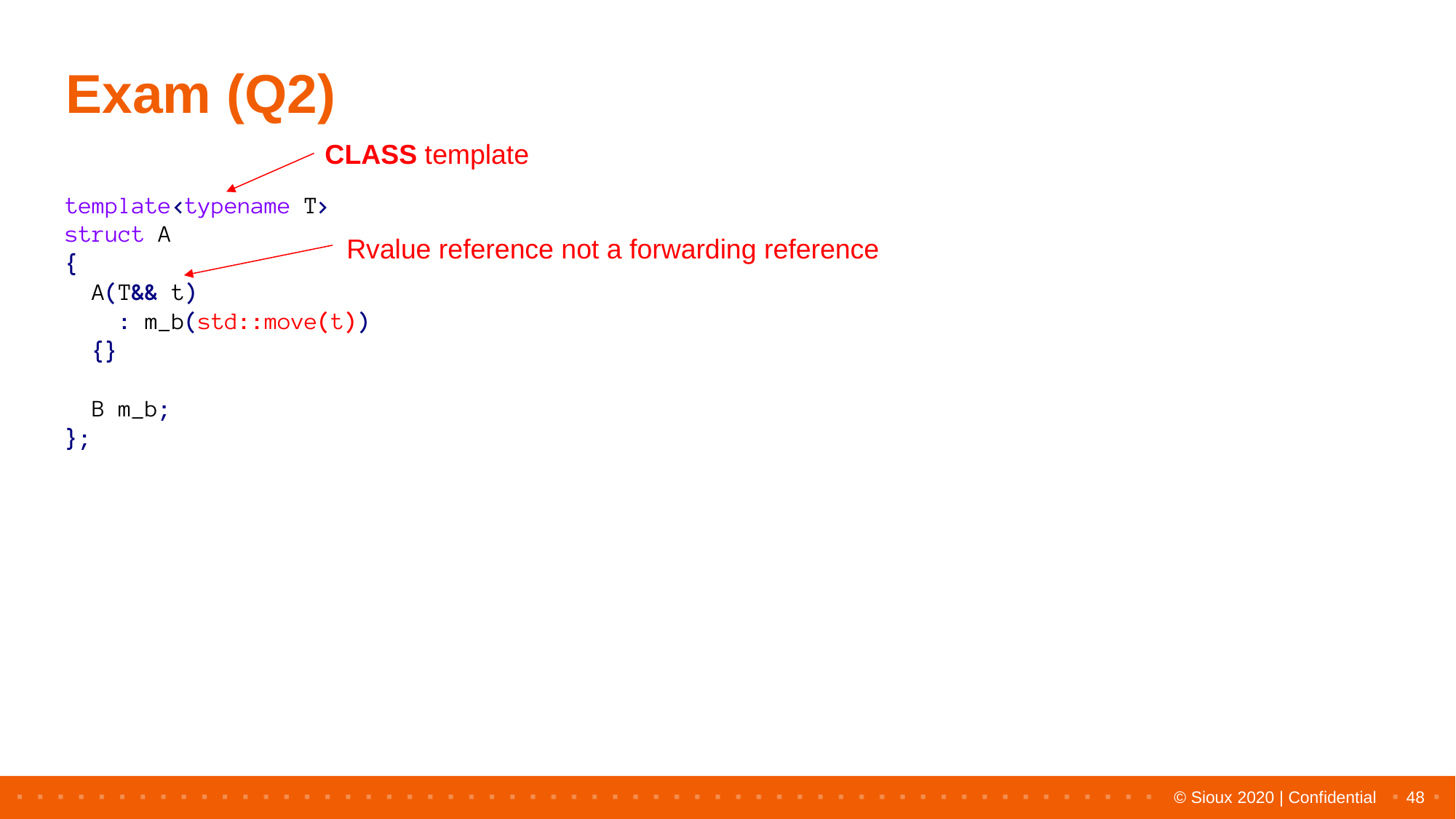

# Exam (Q2)
CLASS template
template<typename T>
struct A
{
  A(T&& t)
    : m_b(std::move(t))
  {}
  B m_b;
};
Rvalue reference not a forwarding reference
48
© Sioux 2020 | Confidential